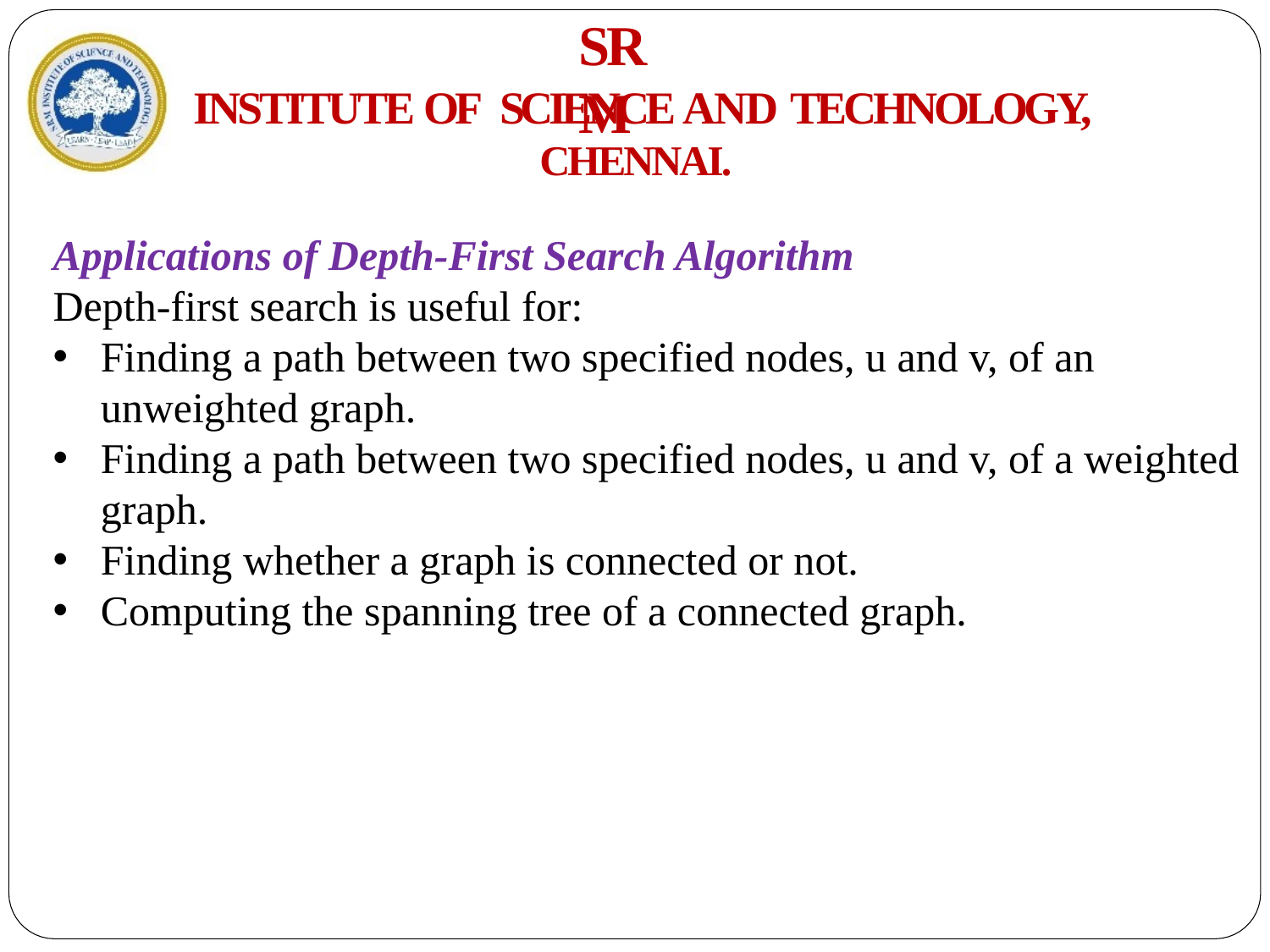

# SRM

INSTITUTE OF  SCIENCE AND TECHNOLOGY,
CHENNAI.

Applications of Depth-First Search Algorithm
Depth-first search is useful for:
Finding a path between two specified nodes, u and v, of an unweighted graph.
Finding a path between two specified nodes, u and v, of a weighted graph.
Finding whether a graph is connected or not.
Computing the spanning tree of a connected graph.